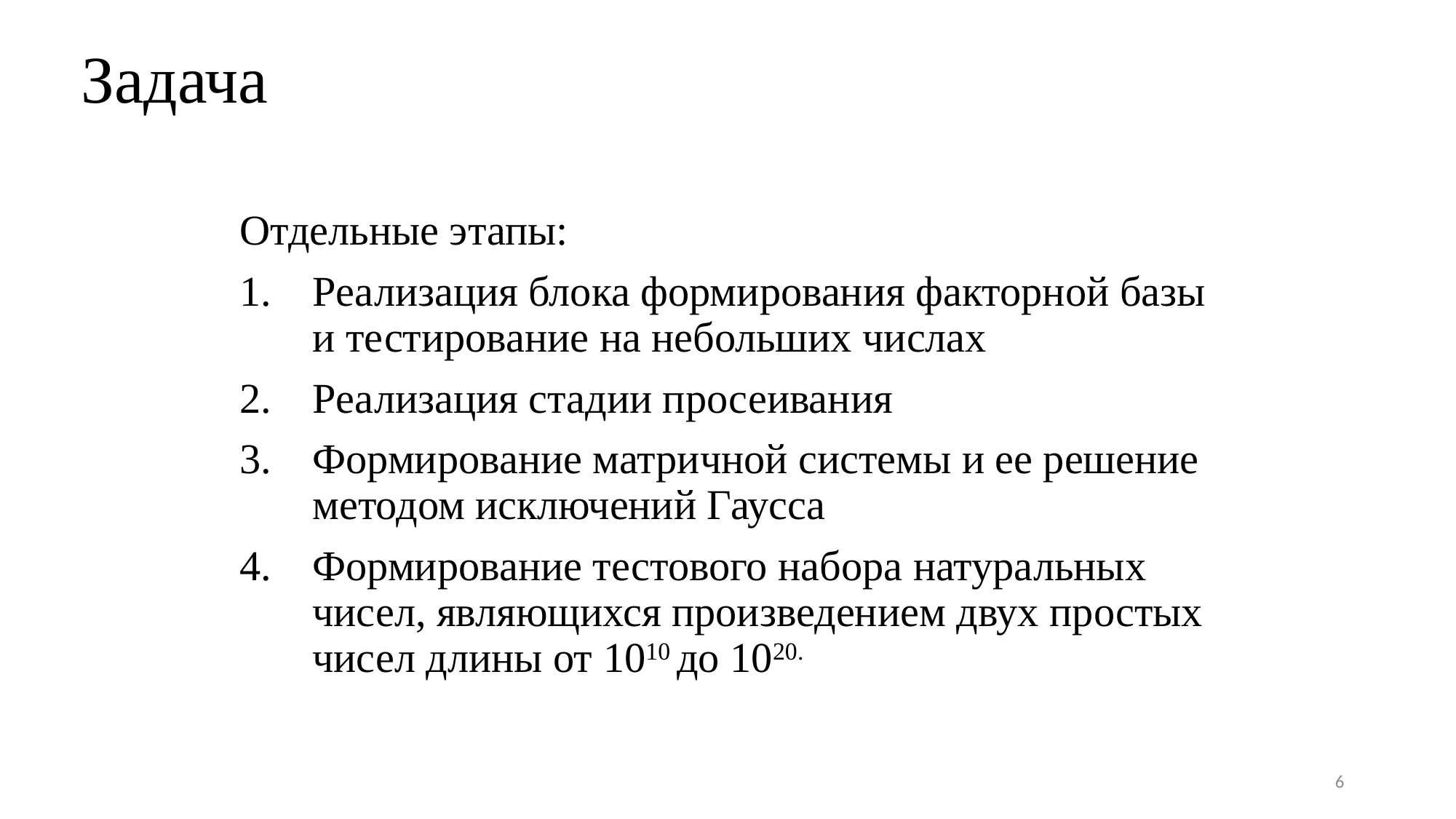

Задача
Отдельные этапы:
Реализация блока формирования факторной базы и тестирование на небольших числах
Реализация стадии просеивания
Формирование матричной системы и ее решение методом исключений Гаусса
Формирование тестового набора натуральных чисел, являющихся произведением двух простых чисел длины от 1010 до 1020.
6